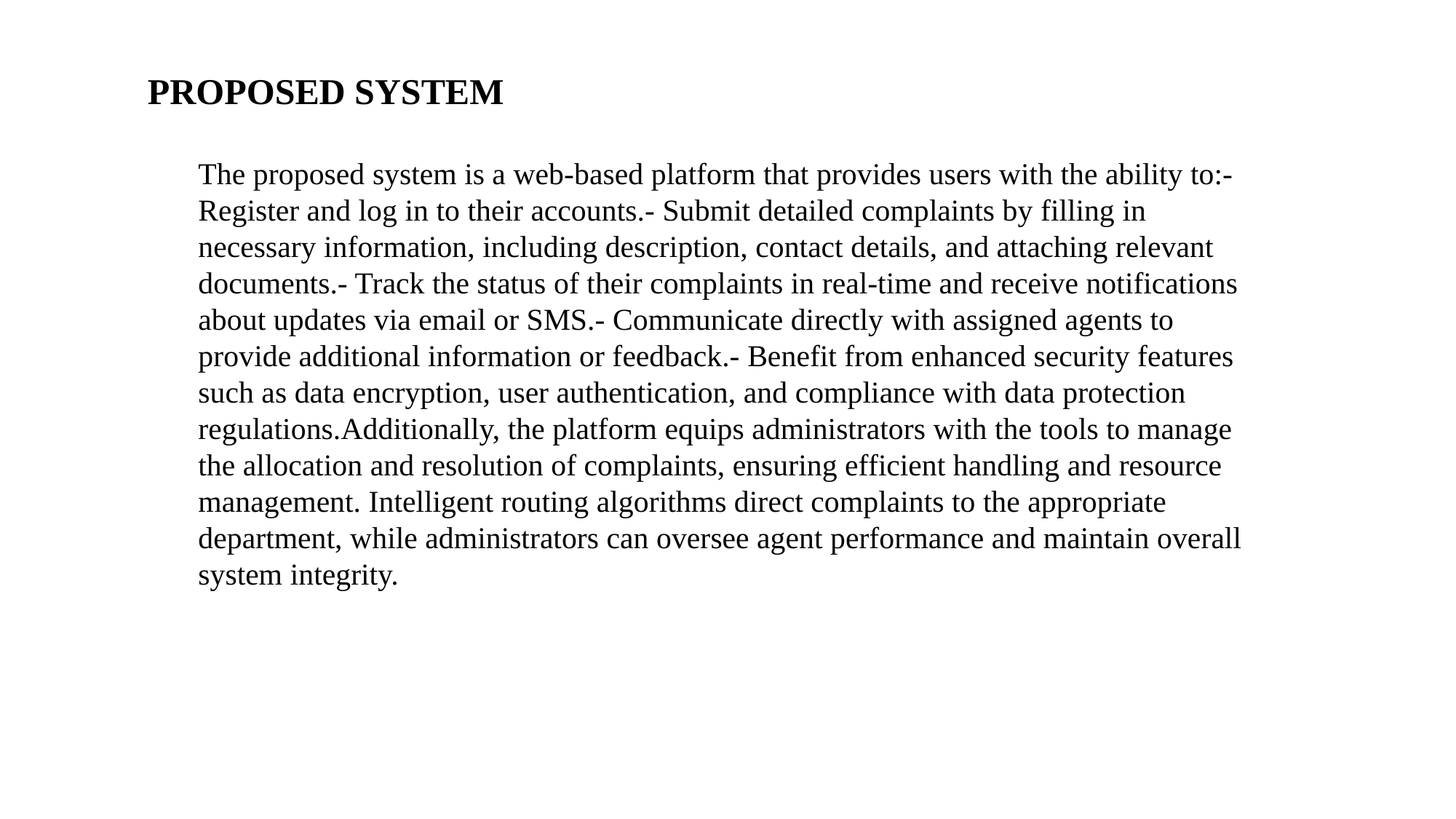

PROPOSED SYSTEM
The proposed system is a web-based platform that provides users with the ability to:- Register and log in to their accounts.- Submit detailed complaints by filling in necessary information, including description, contact details, and attaching relevant documents.- Track the status of their complaints in real-time and receive notifications about updates via email or SMS.- Communicate directly with assigned agents to provide additional information or feedback.- Benefit from enhanced security features such as data encryption, user authentication, and compliance with data protection regulations.Additionally, the platform equips administrators with the tools to manage the allocation and resolution of complaints, ensuring efficient handling and resource management. Intelligent routing algorithms direct complaints to the appropriate department, while administrators can oversee agent performance and maintain overall system integrity.